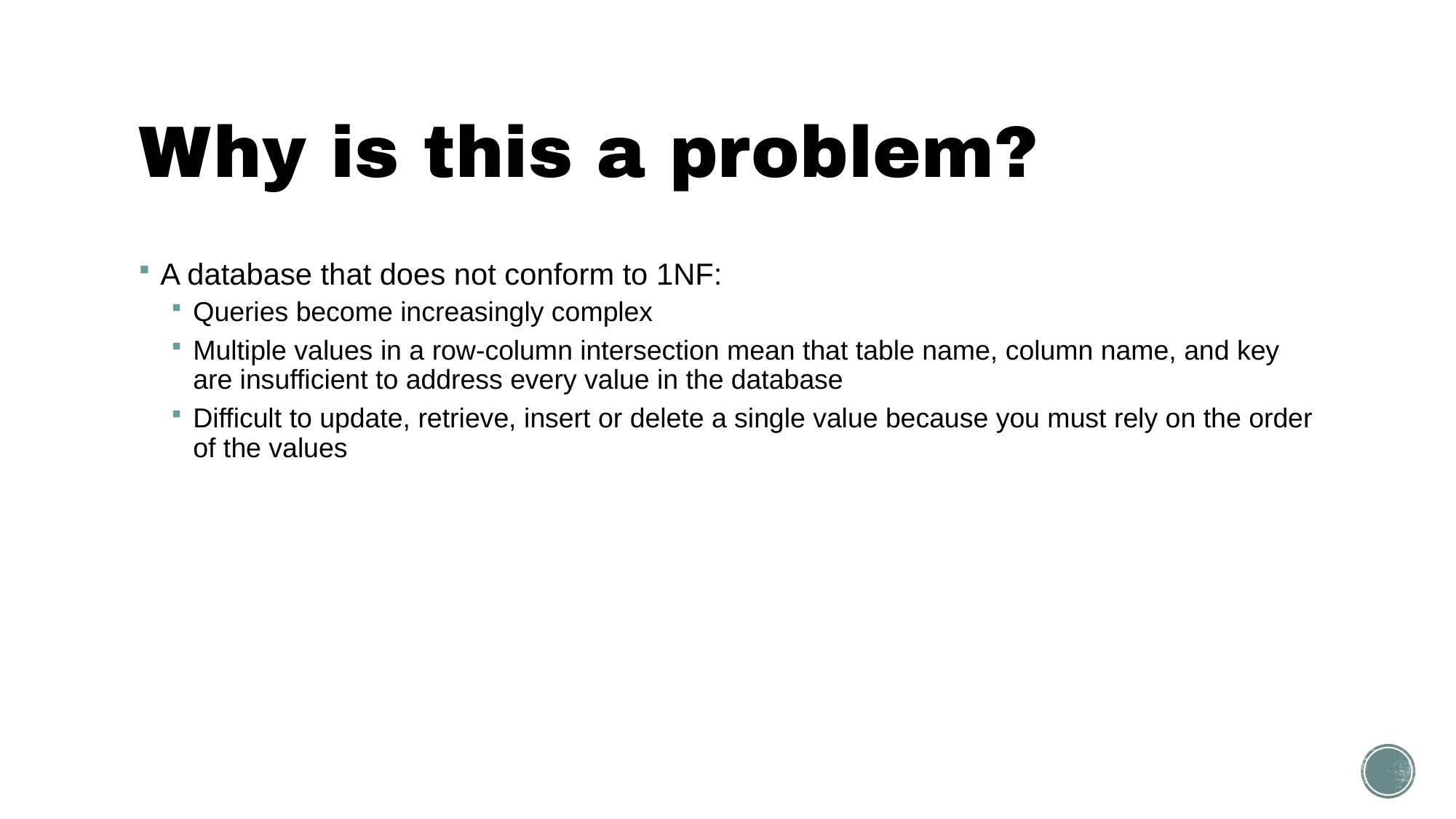

# Why is this a problem?
A database that does not conform to 1NF:
Queries become increasingly complex
Multiple values in a row-column intersection mean that table name, column name, and key are insufficient to address every value in the database
Difficult to update, retrieve, insert or delete a single value because you must rely on the order of the values